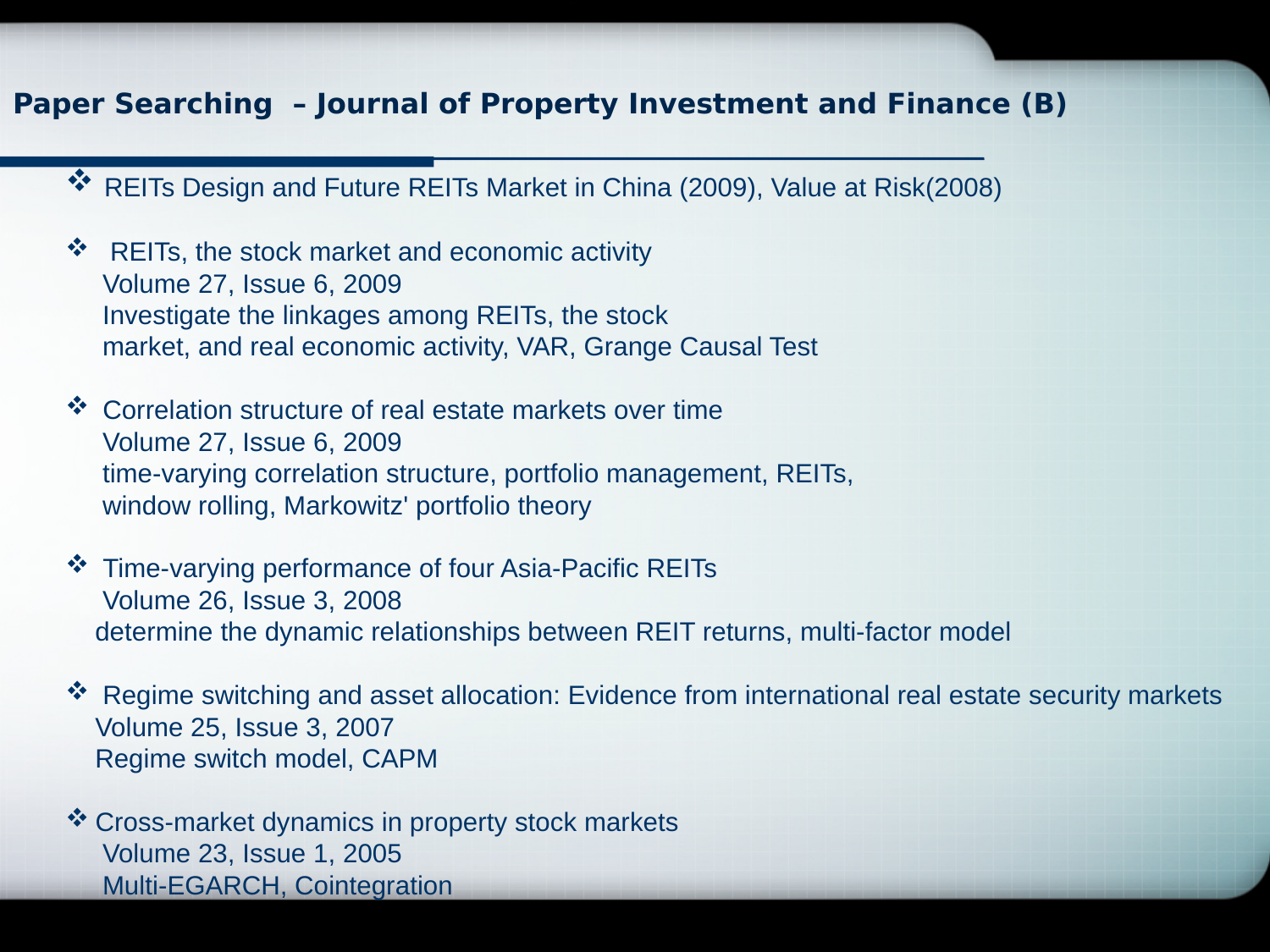

# Paper Searching  – Journal of Property Investment and Finance (B)
 REITs Design and Future REITs Market in China (2009), Value at Risk(2008)

  REITs, the stock market and economic activity
     Volume 27, Issue 6, 2009
     Investigate the linkages among REITs, the stock
     market, and real economic activity, VAR, Grange Causal Test

 Correlation structure of real estate markets over time
     Volume 27, Issue 6, 2009
     time-varying correlation structure, portfolio management, REITs,
     window rolling, Markowitz' portfolio theory

 Time-varying performance of four Asia-Pacific REITs
     Volume 26, Issue 3, 2008
    determine the dynamic relationships between REIT returns, multi-factor model

 Regime switching and asset allocation: Evidence from international real estate security markets
    Volume 25, Issue 3, 2007
    Regime switch model, CAPM

Cross-market dynamics in property stock markets
     Volume 23, Issue 1, 2005
     Multi-EGARCH, Cointegration